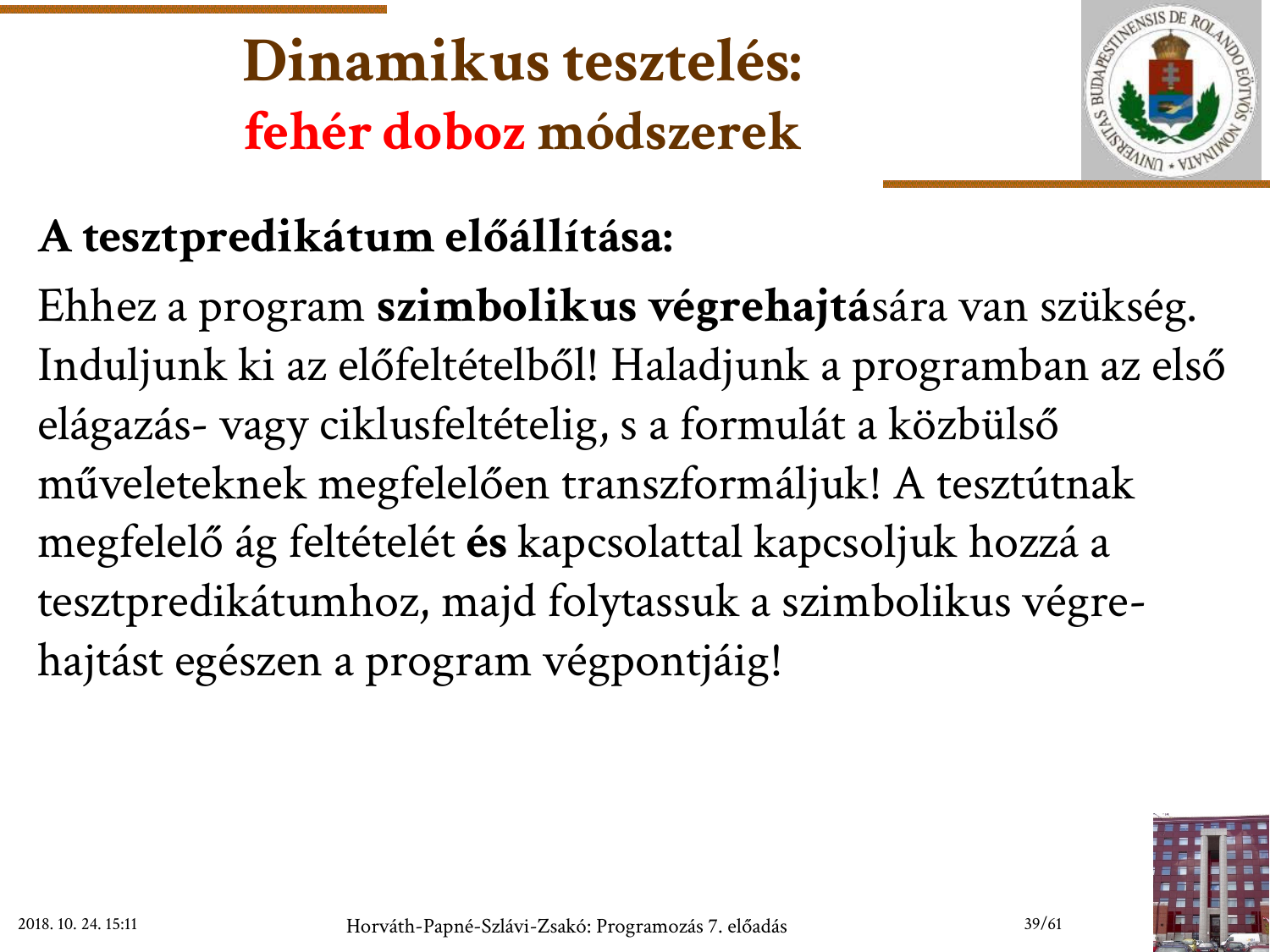

# Dinamikus tesztelés: fehér doboz módszerek
A tesztpredikátum előállítása:
Ehhez a program szimbolikus végrehajtására van szükség. Induljunk ki az előfeltételből! Haladjunk a programban az első elágazás- vagy ciklusfeltételig, s a formulát a közbülső műveleteknek megfelelően transzformáljuk! A tesztútnak megfelelő ág feltételét és kapcsolattal kapcsoljuk hozzá a tesztpredikátumhoz, majd folytassuk a szimbolikus végre-hajtást egészen a program végpontjáig!
2018. 10. 24. 15:11
Horváth-Papné-Szlávi-Zsakó: Programozás 7. előadás
39/61